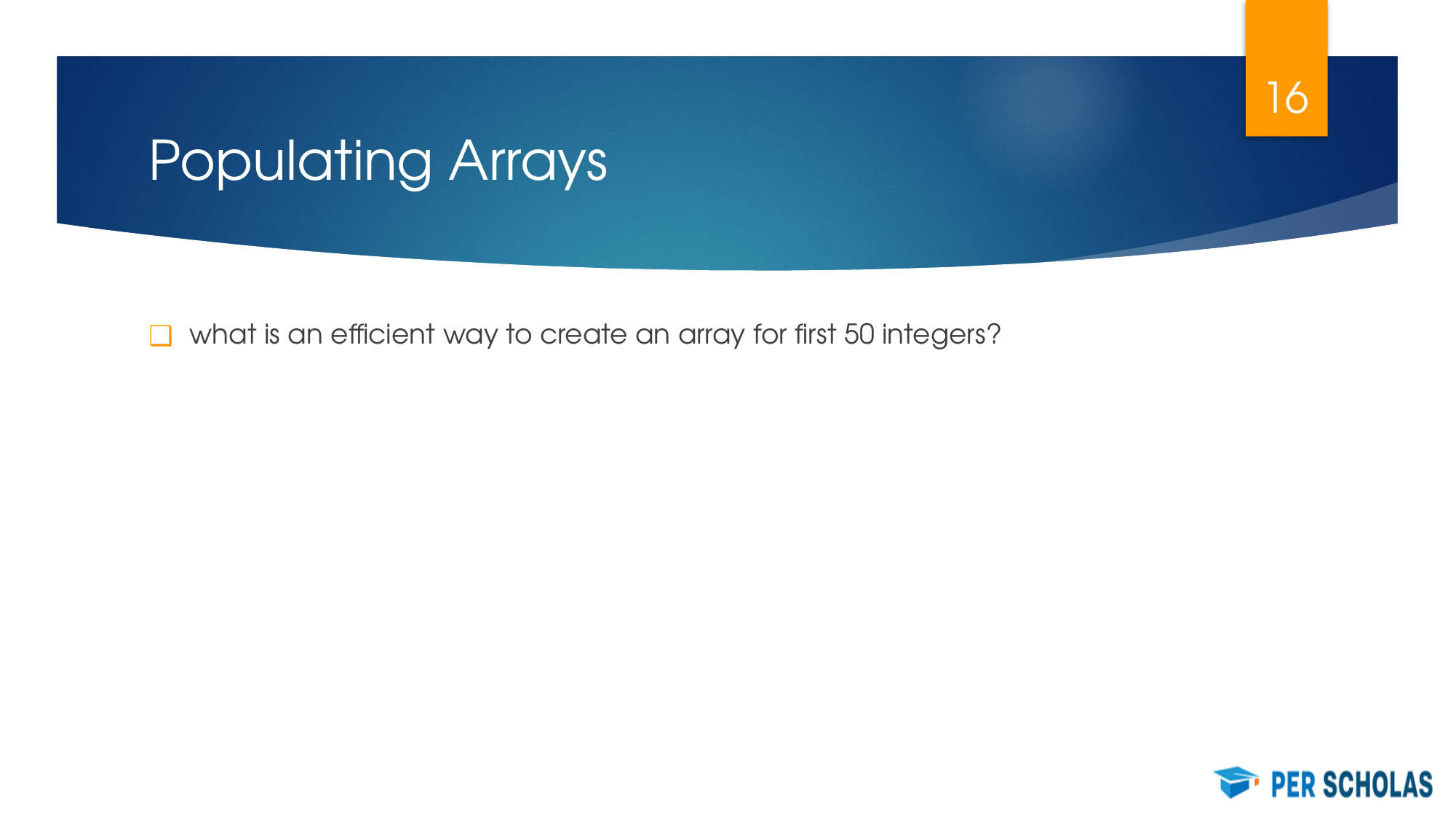

16
# Populating Arrays
what is an efficient way to create an array for first 50 integers?